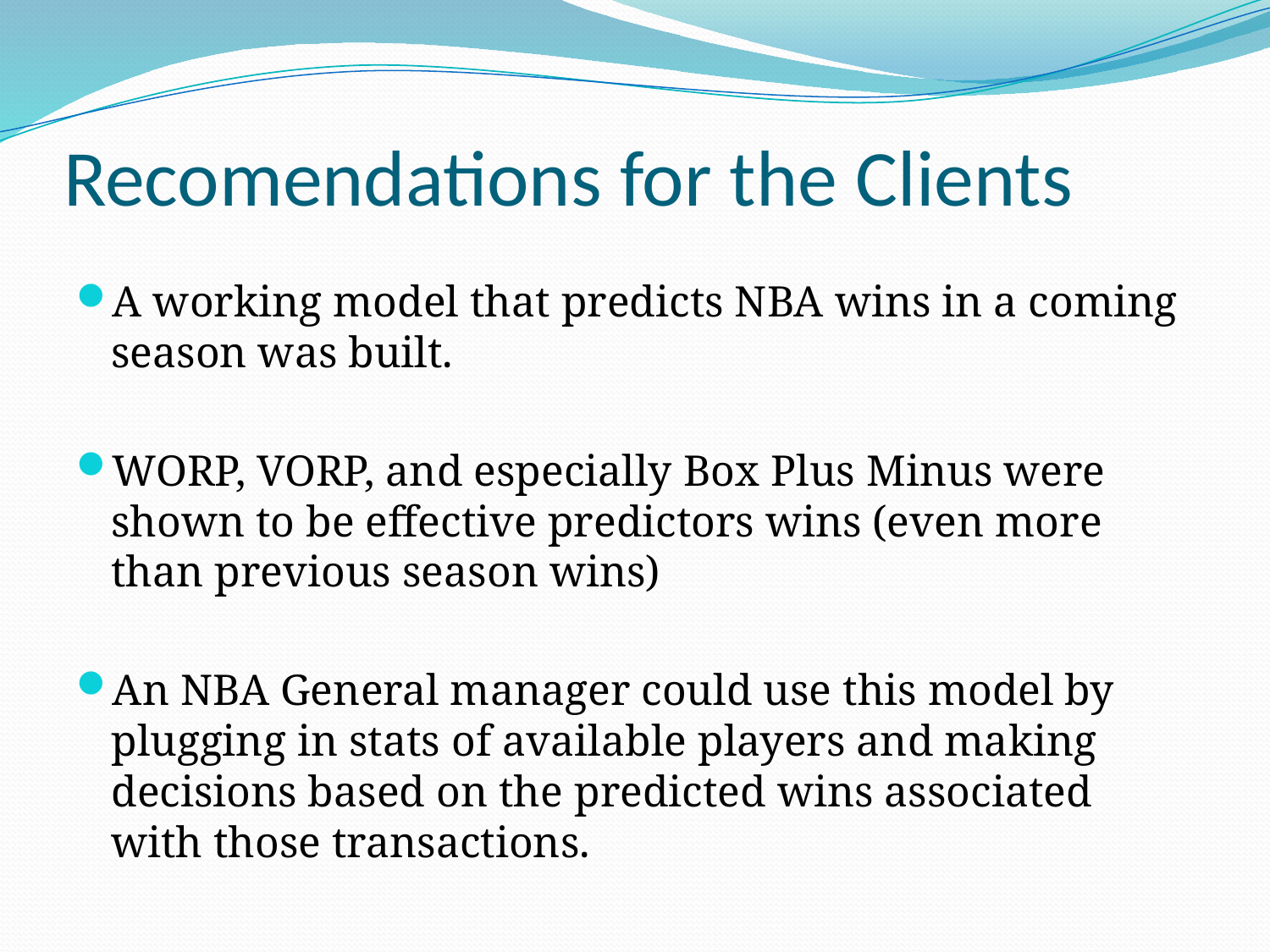

# Recomendations for the Clients
A working model that predicts NBA wins in a coming season was built.

WORP, VORP, and especially Box Plus Minus were shown to be effective predictors wins (even more than previous season wins)

An NBA General manager could use this model by plugging in stats of available players and making decisions based on the predicted wins associated with those transactions.